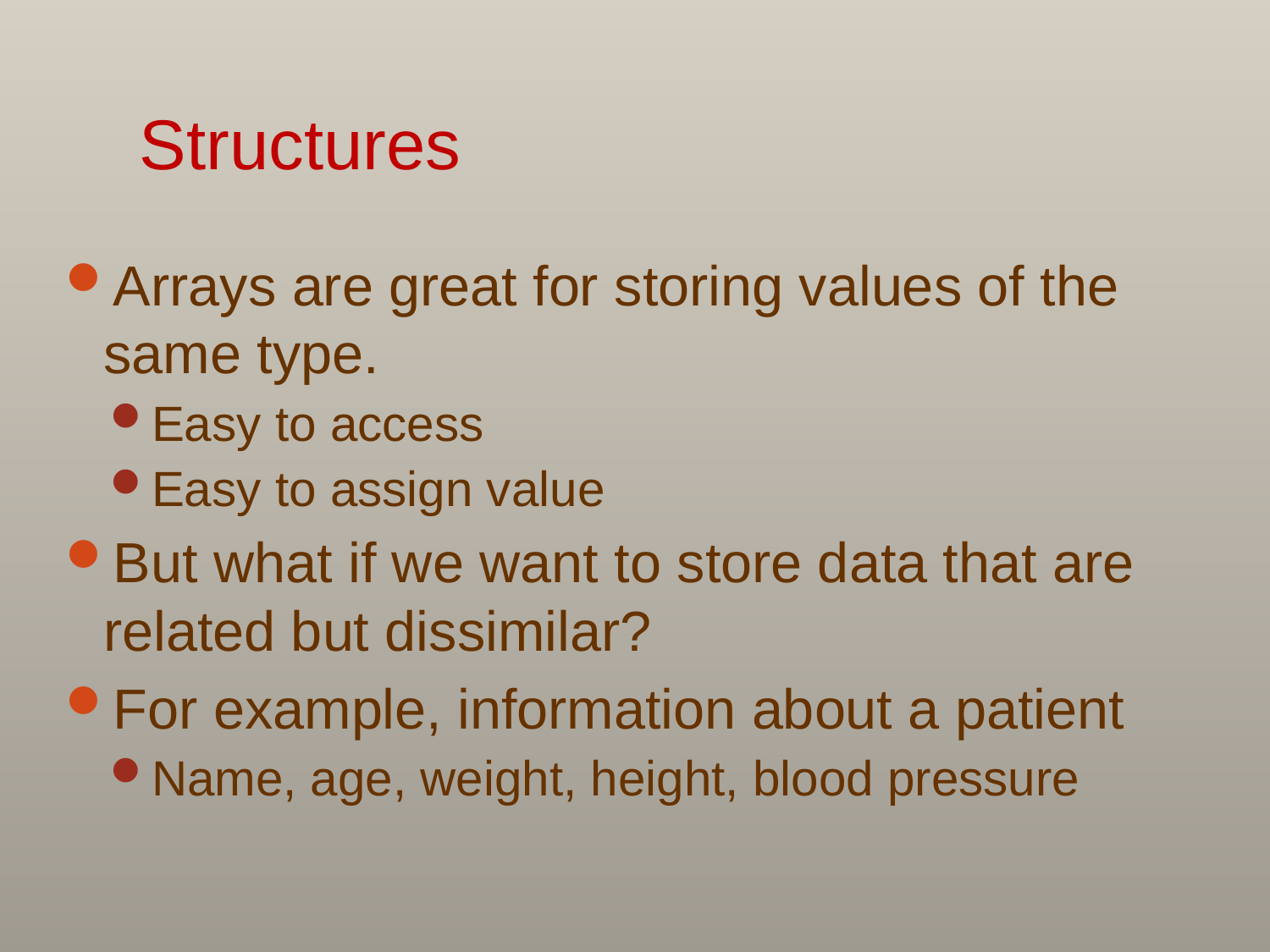

# Structures
Arrays are great for storing values of the same type.
Easy to access
Easy to assign value
But what if we want to store data that are related but dissimilar?
For example, information about a patient
Name, age, weight, height, blood pressure